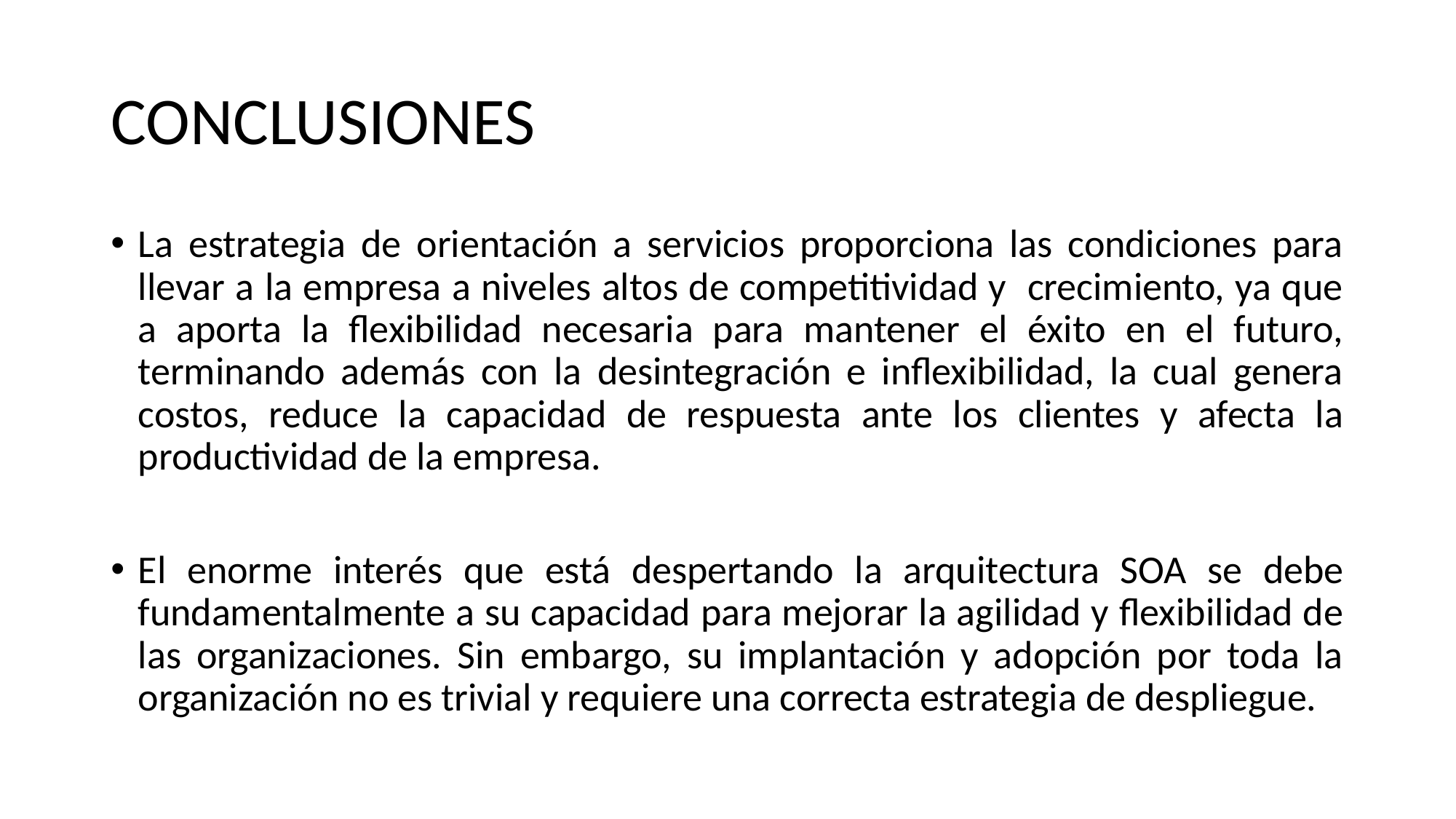

# CONCLUSIONES
La estrategia de orientación a servicios proporciona las condiciones para llevar a la empresa a niveles altos de competitividad y  crecimiento, ya que a aporta la flexibilidad necesaria para mantener el éxito en el futuro, terminando además con la desintegración e inflexibilidad, la cual genera costos, reduce la capacidad de respuesta ante los clientes y afecta la productividad de la empresa.

El enorme interés que está despertando la arquitectura SOA se debe fundamentalmente a su capacidad para mejorar la agilidad y flexibilidad de las organizaciones. Sin embargo, su implantación y adopción por toda la organización no es trivial y requiere una correcta estrategia de despliegue.